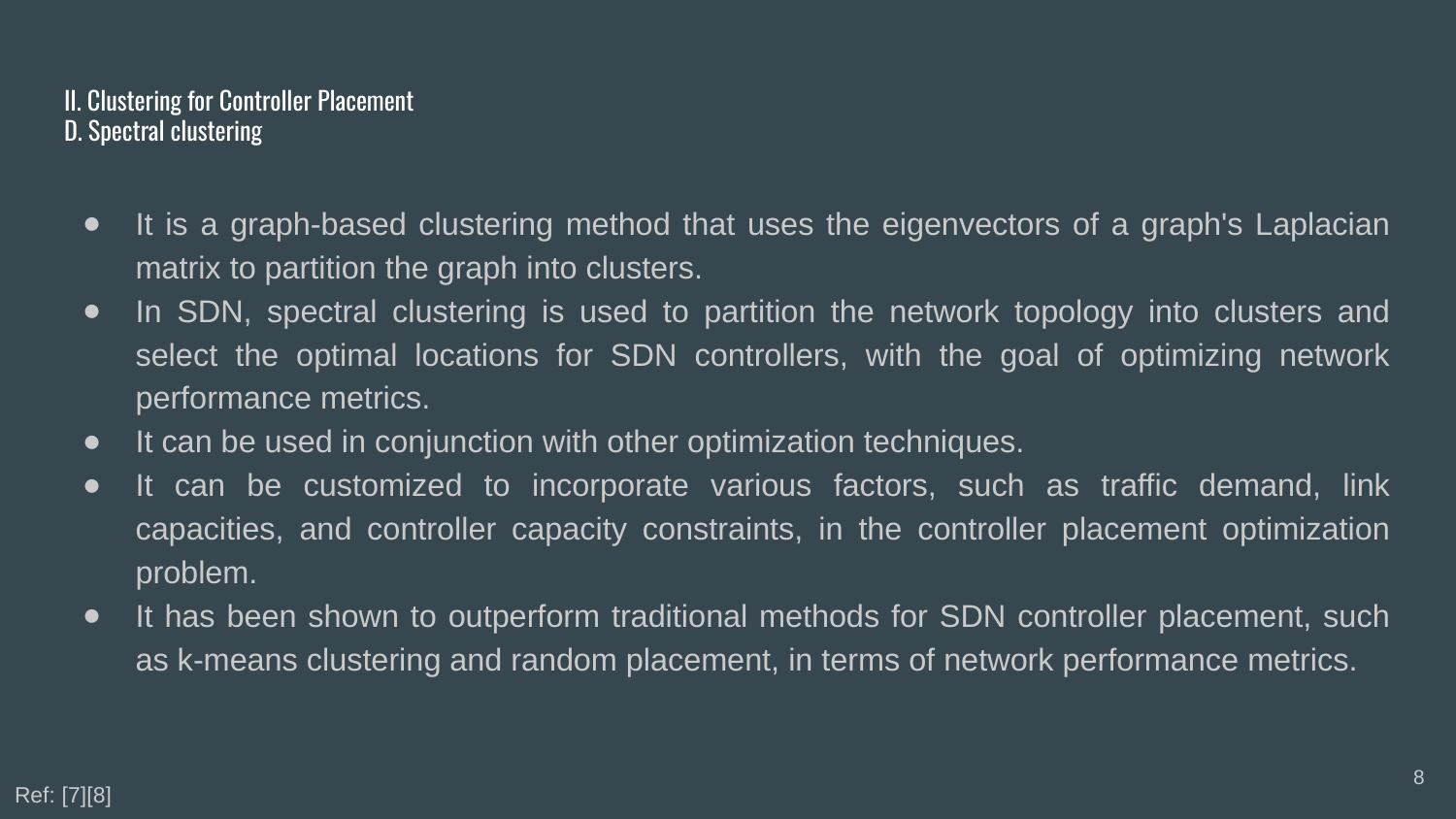

# II. Clustering for Controller Placement
D. Spectral clustering

It is a graph-based clustering method that uses the eigenvectors of a graph's Laplacian matrix to partition the graph into clusters.
In SDN, spectral clustering is used to partition the network topology into clusters and select the optimal locations for SDN controllers, with the goal of optimizing network performance metrics.
It can be used in conjunction with other optimization techniques.
It can be customized to incorporate various factors, such as traffic demand, link capacities, and controller capacity constraints, in the controller placement optimization problem.
It has been shown to outperform traditional methods for SDN controller placement, such as k-means clustering and random placement, in terms of network performance metrics.
8
Ref: [7][8]